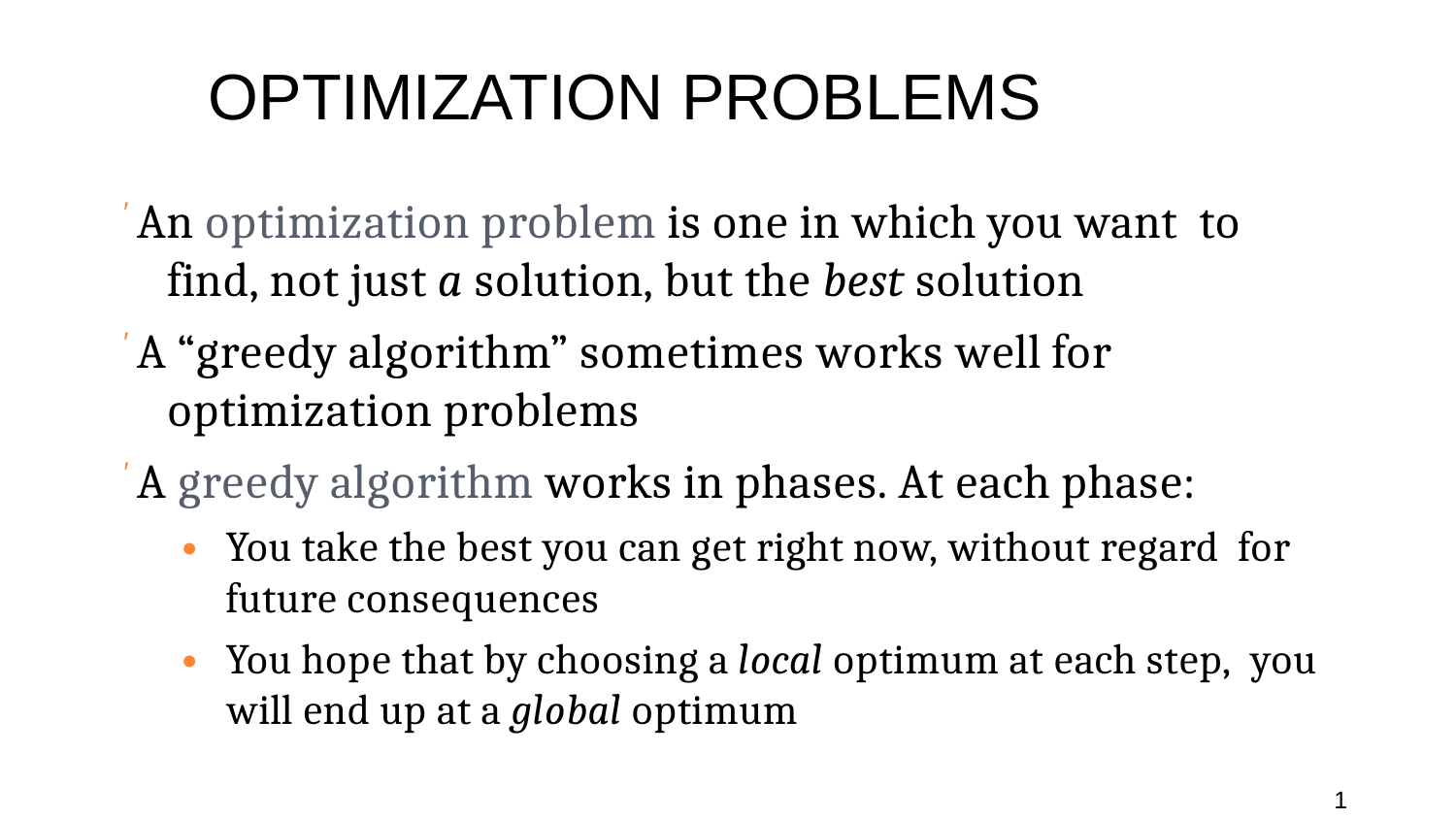

# OPTIMIZATION PROBLEMS
′ An optimization problem is one in which you want  to find, not just a solution, but the best solution
′ A “greedy algorithm” sometimes works well for  optimization problems
′ A greedy algorithm works in phases. At each phase:
You take the best you can get right now, without regard  for future consequences
You hope that by choosing a local optimum at each step,  you will end up at a global optimum
18